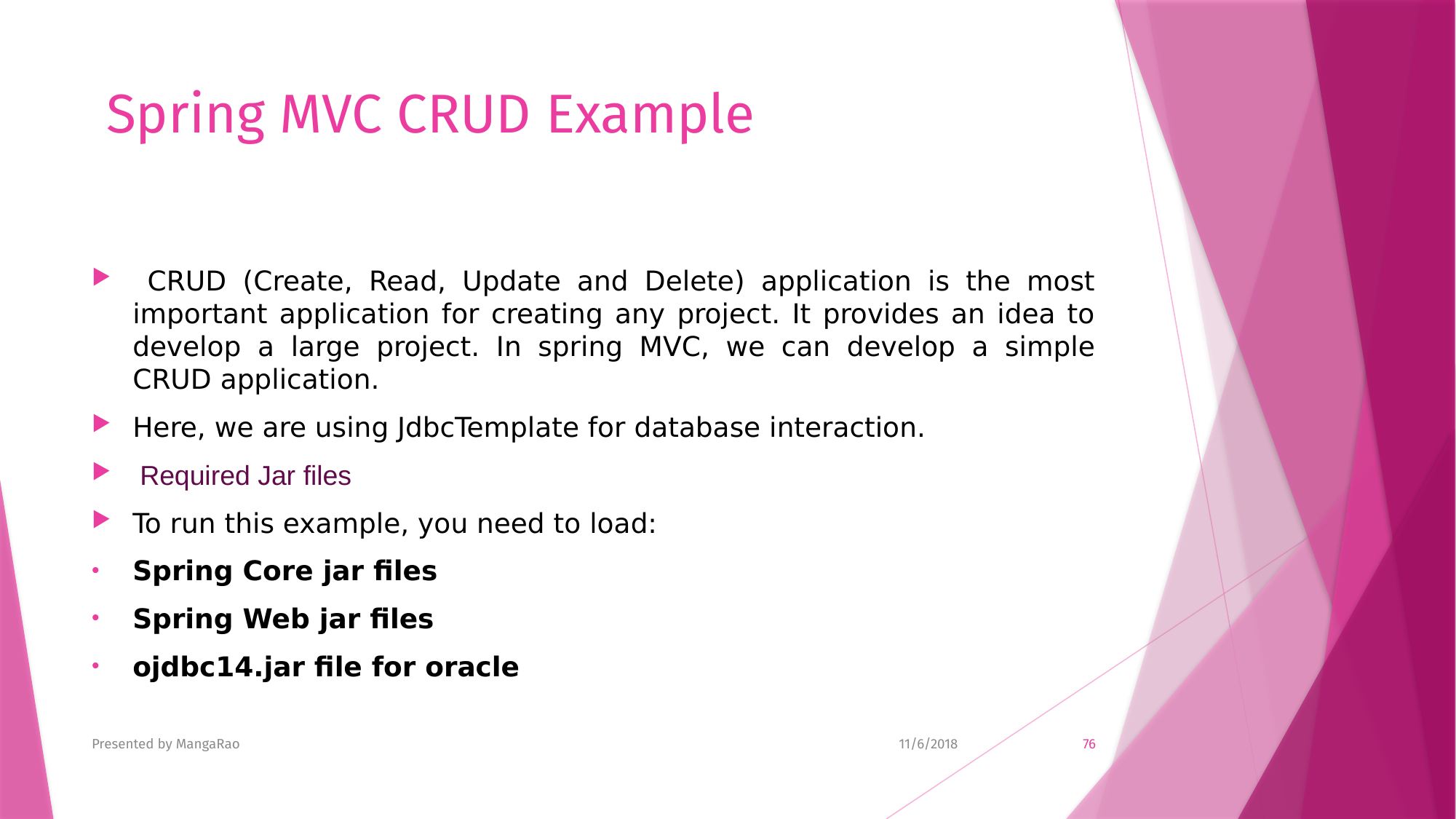

# Spring MVC CRUD Example
 CRUD (Create, Read, Update and Delete) application is the most important application for creating any project. It provides an idea to develop a large project. In spring MVC, we can develop a simple CRUD application.
Here, we are using JdbcTemplate for database interaction.
 Required Jar files
To run this example, you need to load:
Spring Core jar files
Spring Web jar files
ojdbc14.jar file for oracle

Presented by MangaRao
11/6/2018
76